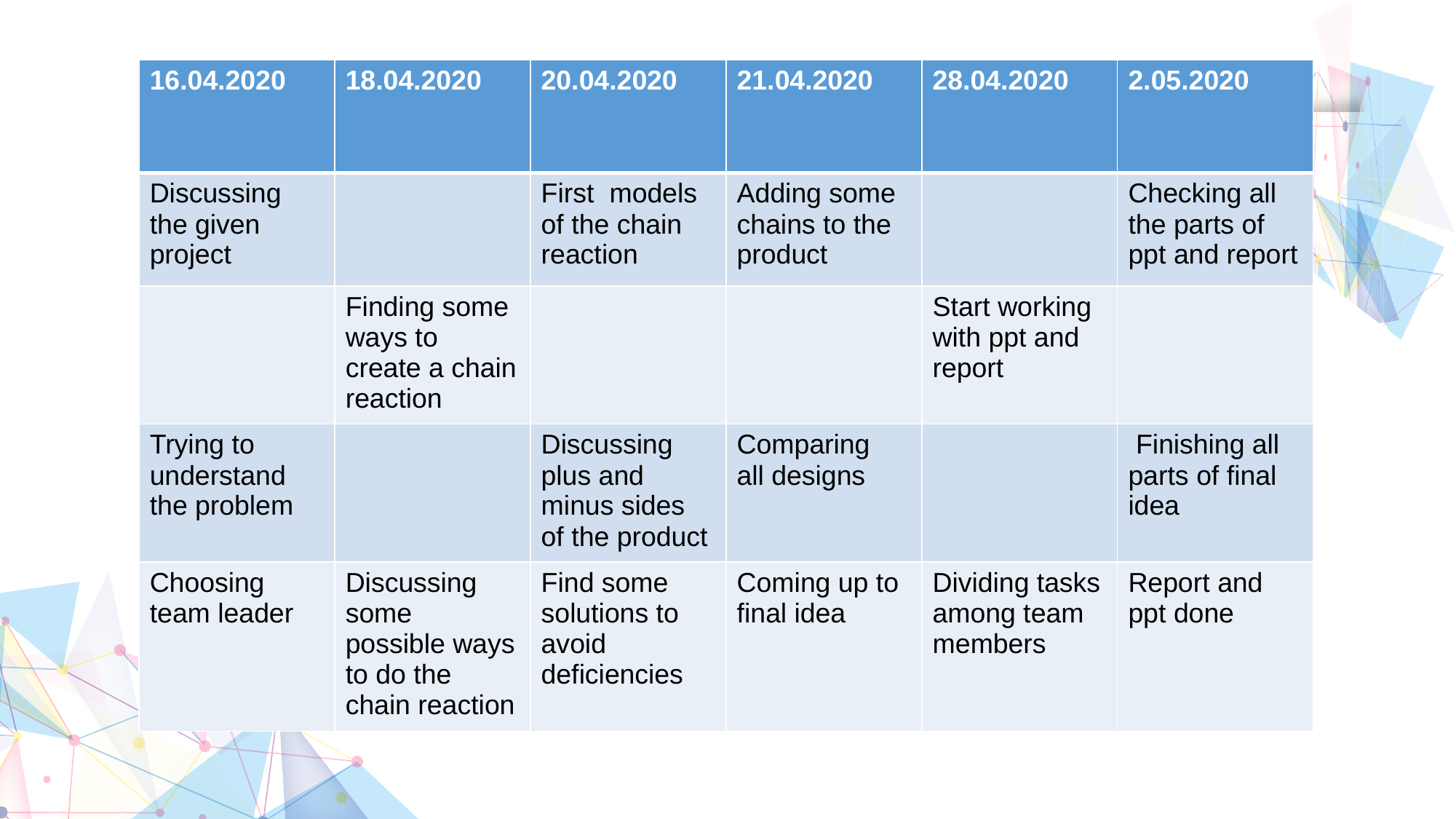

| 16.04.2020 | 18.04.2020 | 20.04.2020 | 21.04.2020 | 28.04.2020 | 2.05.2020 |
| --- | --- | --- | --- | --- | --- |
| Discussing the given project |  | First models of the chain reaction | Adding some chains to the product |  | Checking all the parts of ppt and report |
|  | Finding some ways to create a chain reaction |  |  | Start working with ppt and report |  |
| Trying to understand the problem |  | Discussing plus and minus sides of the product | Comparing all designs |  | Finishing all parts of final idea |
| Choosing team leader | Discussing some possible ways to do the chain reaction | Find some solutions to avoid deficiencies | Coming up to final idea | Dividing tasks among team members | Report and ppt done |